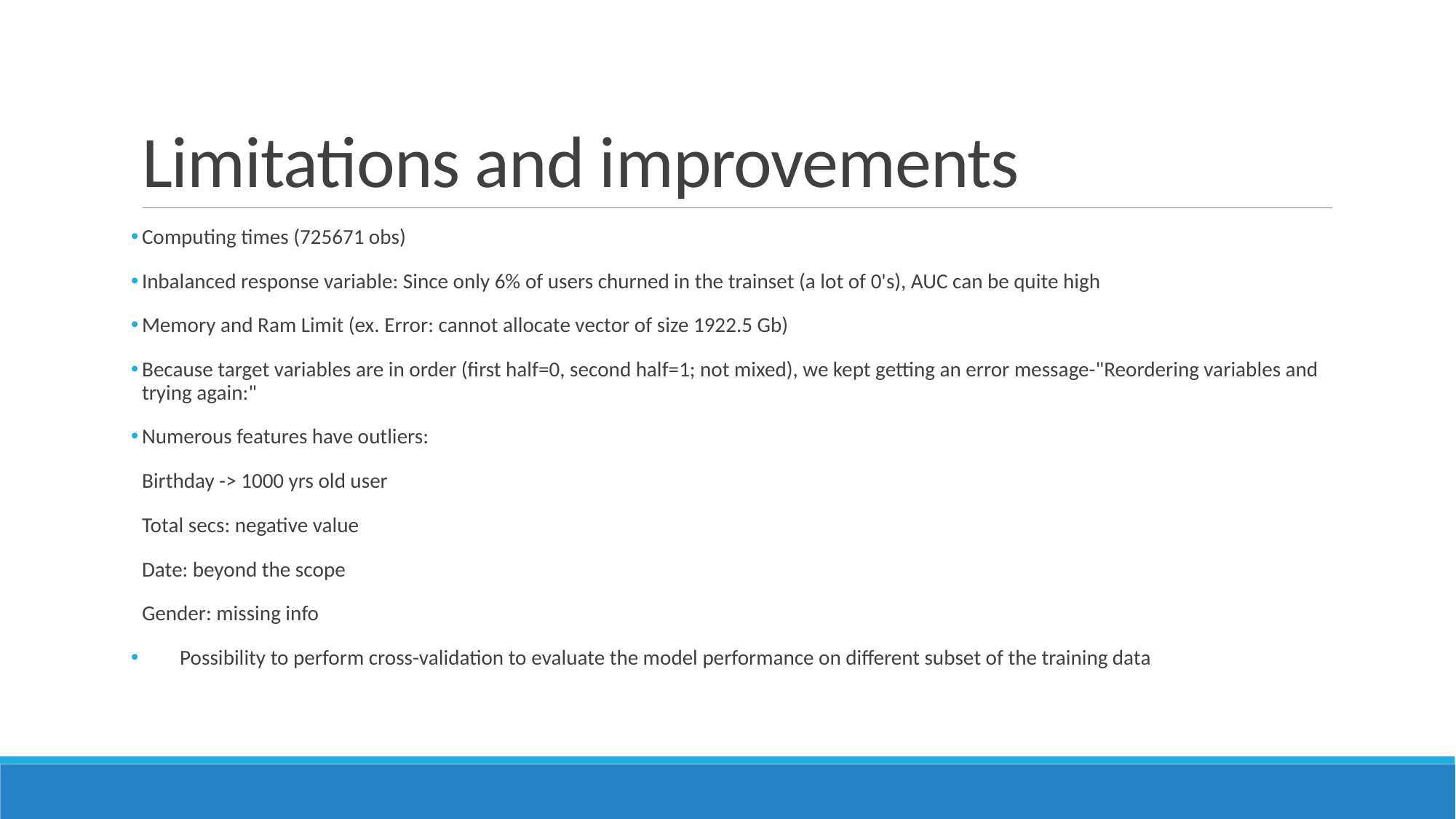

# Limitations and improvements
Computing times (725671 obs)
Inbalanced response variable: Since only 6% of users churned in the trainset (a lot of 0's), AUC can be quite high
Memory and Ram Limit (ex. Error: cannot allocate vector of size 1922.5 Gb)
Because target variables are in order (first half=0, second half=1; not mixed), we kept getting an error message-"Reordering variables and trying again:"
Numerous features have outliers:
Birthday -> 1000 yrs old user
Total secs: negative value
Date: beyond the scope
Gender: missing info
        Possibility to perform cross-validation to evaluate the model performance on different subset of the training data